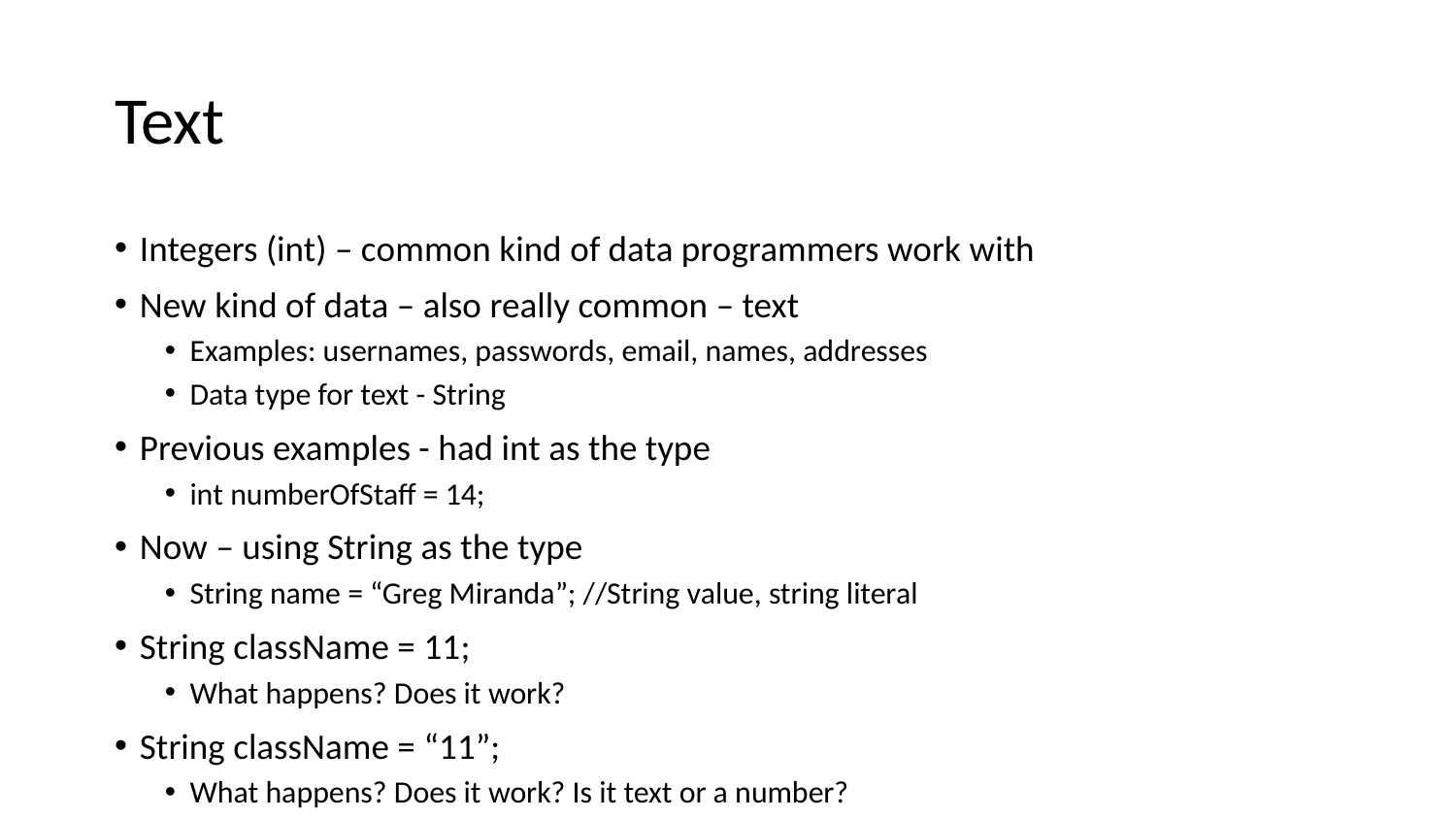

# Text
Integers (int) – common kind of data programmers work with
New kind of data – also really common – text
Examples: usernames, passwords, email, names, addresses
Data type for text - String
Previous examples - had int as the type
int numberOfStaff = 14;
Now – using String as the type
String name = “Greg Miranda”; //String value, string literal
String className = 11;
What happens? Does it work?
String className = “11”;
What happens? Does it work? Is it text or a number?